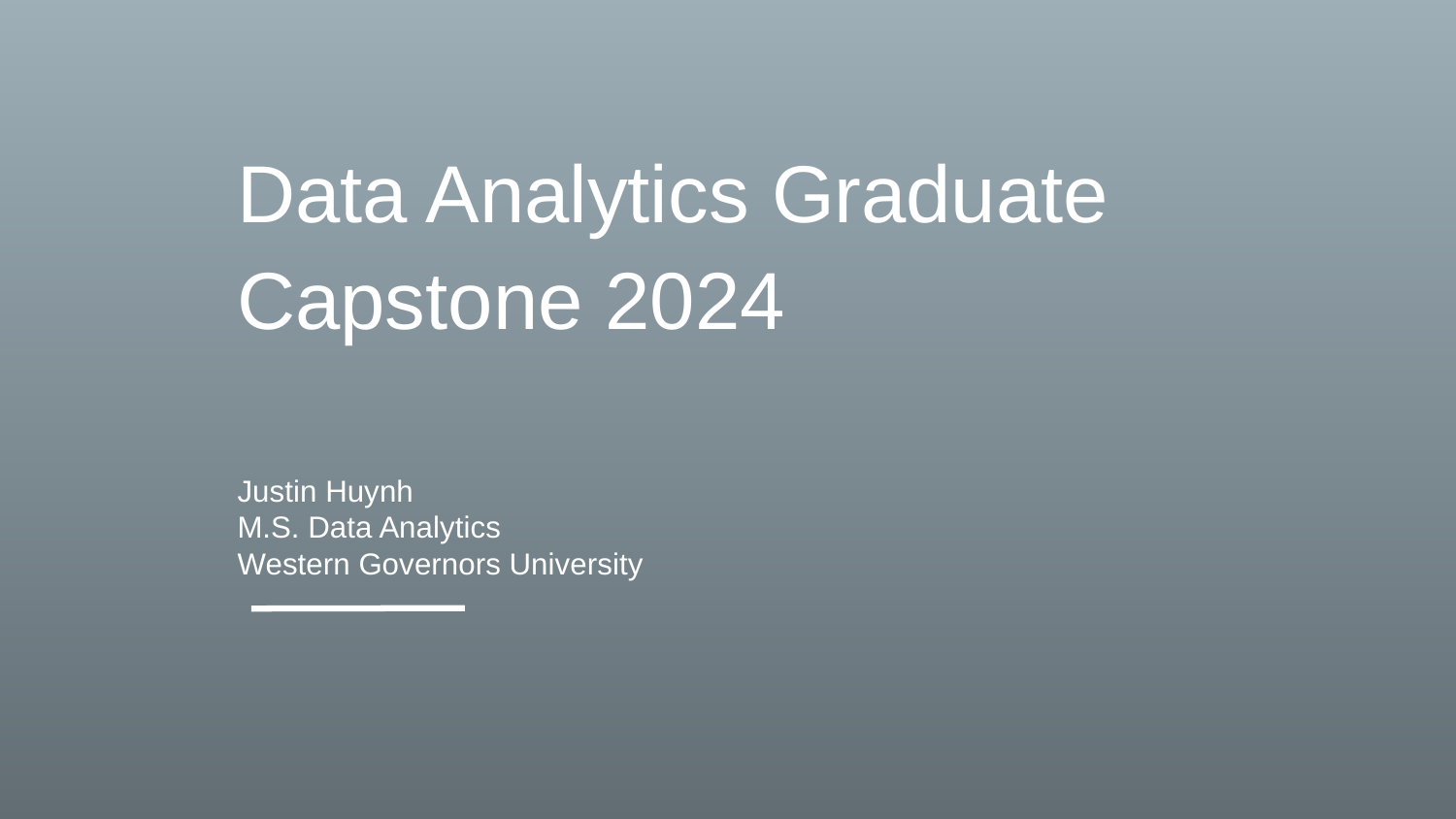

Data Analytics Graduate Capstone 2024

Justin Huynh
M.S. Data Analytics
Western Governors University